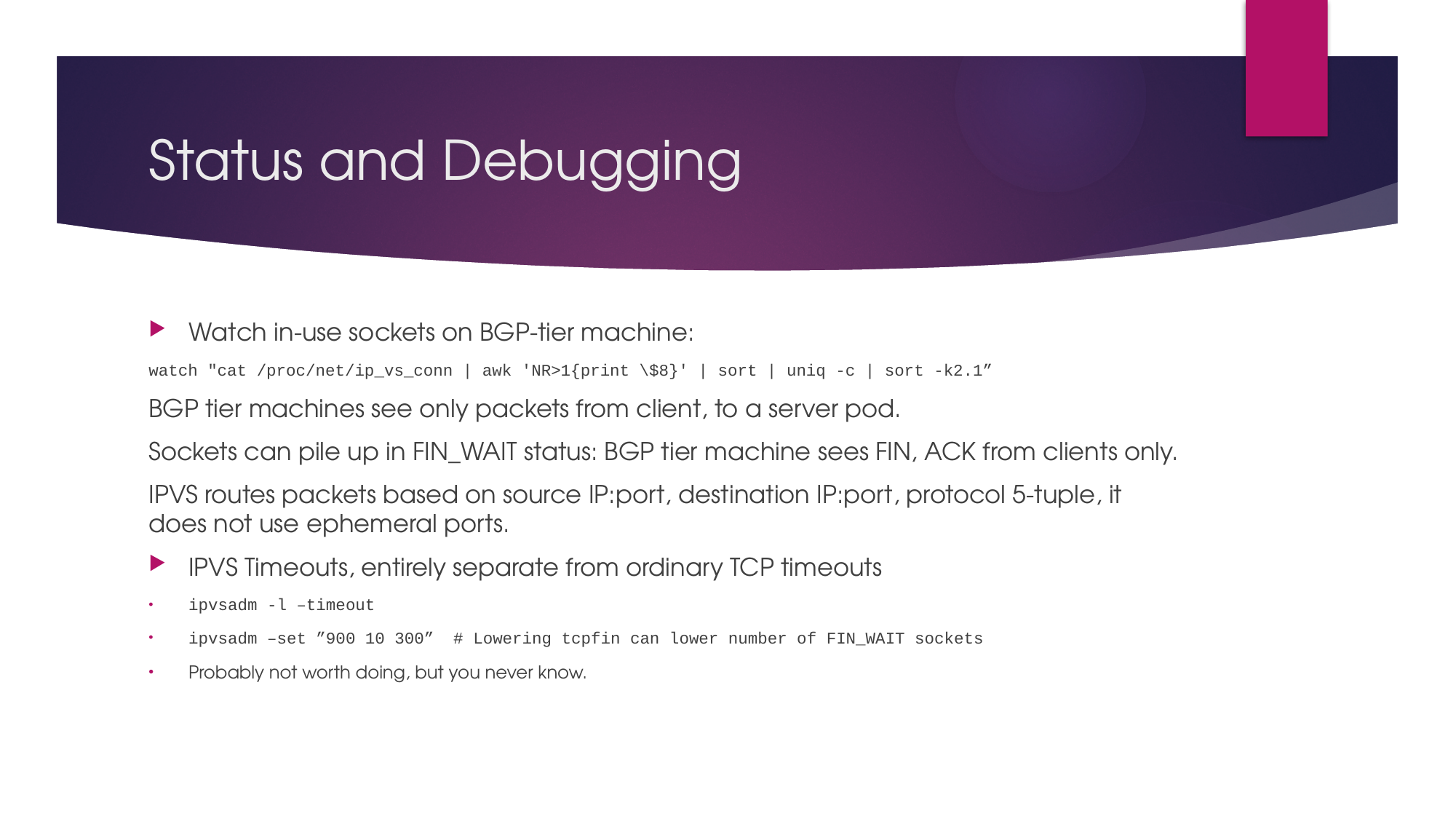

# Status and Debugging
Watch in-use sockets on BGP-tier machine:
watch "cat /proc/net/ip_vs_conn | awk 'NR>1{print \$8}' | sort | uniq -c | sort -k2.1”
BGP tier machines see only packets from client, to a server pod.
Sockets can pile up in FIN_WAIT status: BGP tier machine sees FIN, ACK from clients only.
IPVS routes packets based on source IP:port, destination IP:port, protocol 5-tuple, it does not use ephemeral ports.
IPVS Timeouts, entirely separate from ordinary TCP timeouts
ipvsadm -l –timeout
ipvsadm –set ”900 10 300”  # Lowering tcpfin can lower number of FIN_WAIT sockets
Probably not worth doing, but you never know.